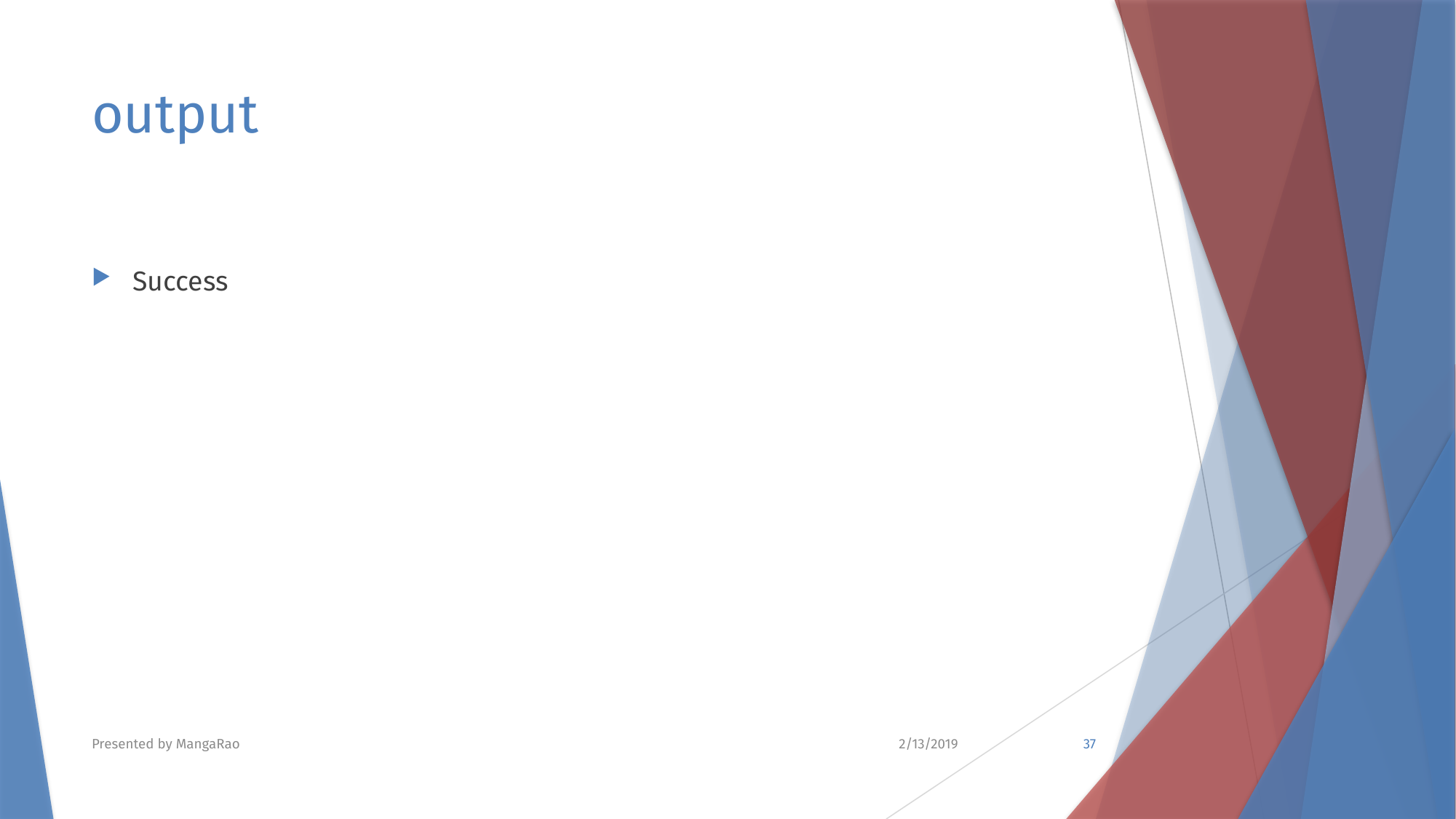

# output
Success
Presented by MangaRao
2/13/2019
37